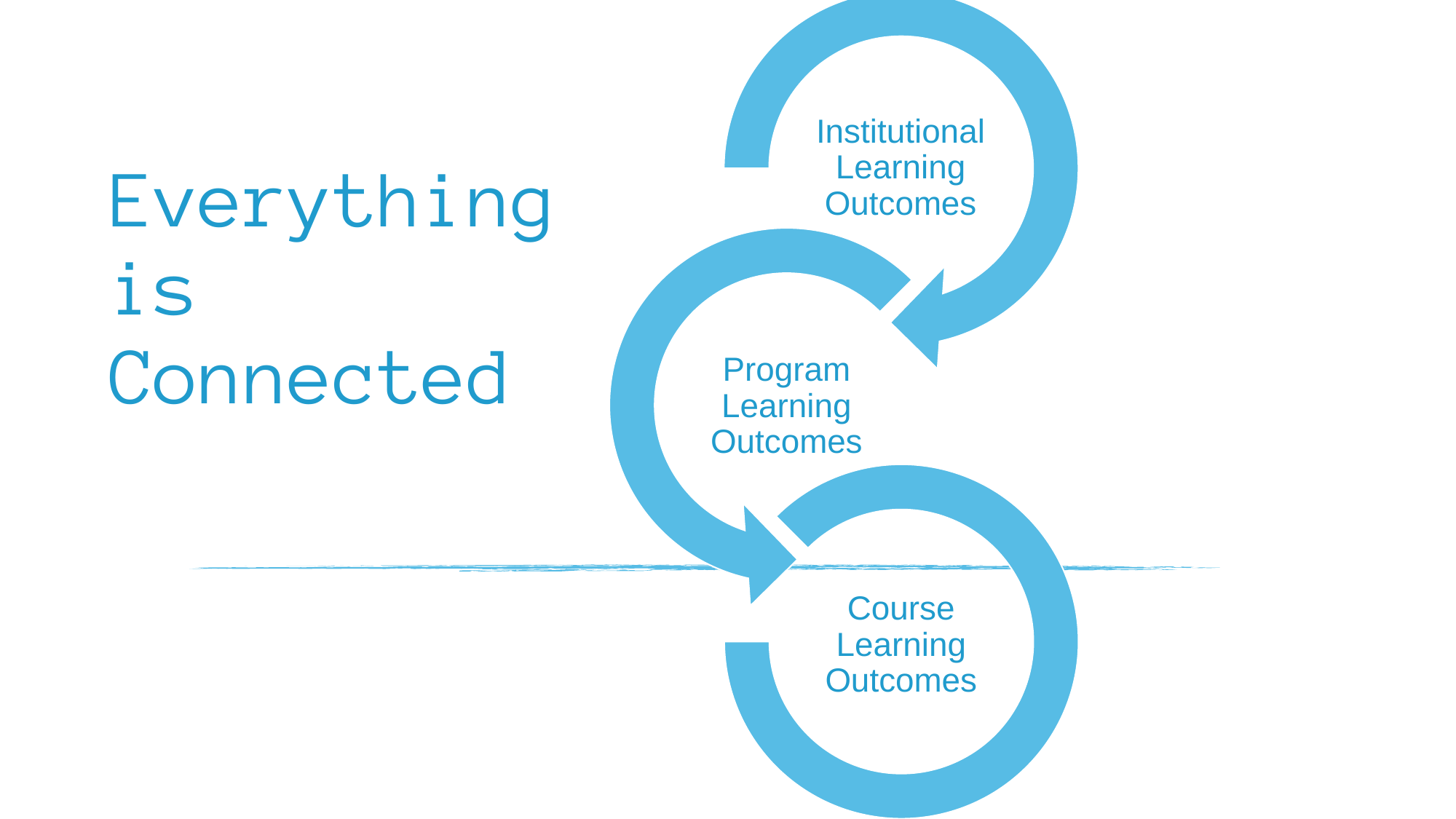

Institutional Learning Outcomes
Program Learning Outcomes
Course Learning Outcomes
# Everything is Connected